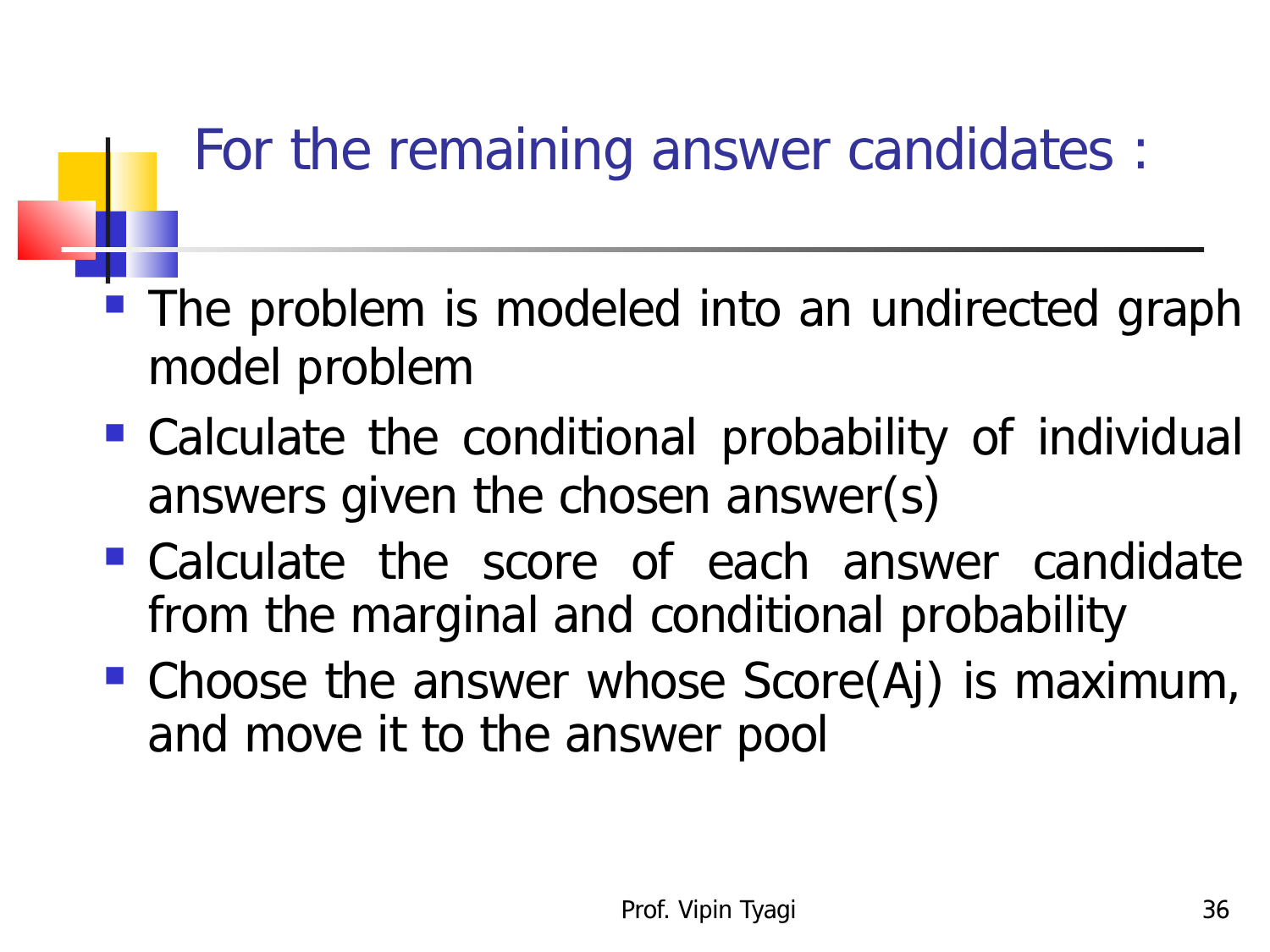

For the remaining answer candidates :
The problem is modeled into an undirected graph model problem
Calculate the conditional probability of individual answers given the chosen answer(s)
Calculate the score of each answer candidate from the marginal and conditional probability
Choose the answer whose Score(Aj) is maximum, and move it to the answer pool
Prof. Vipin Tyagi
36